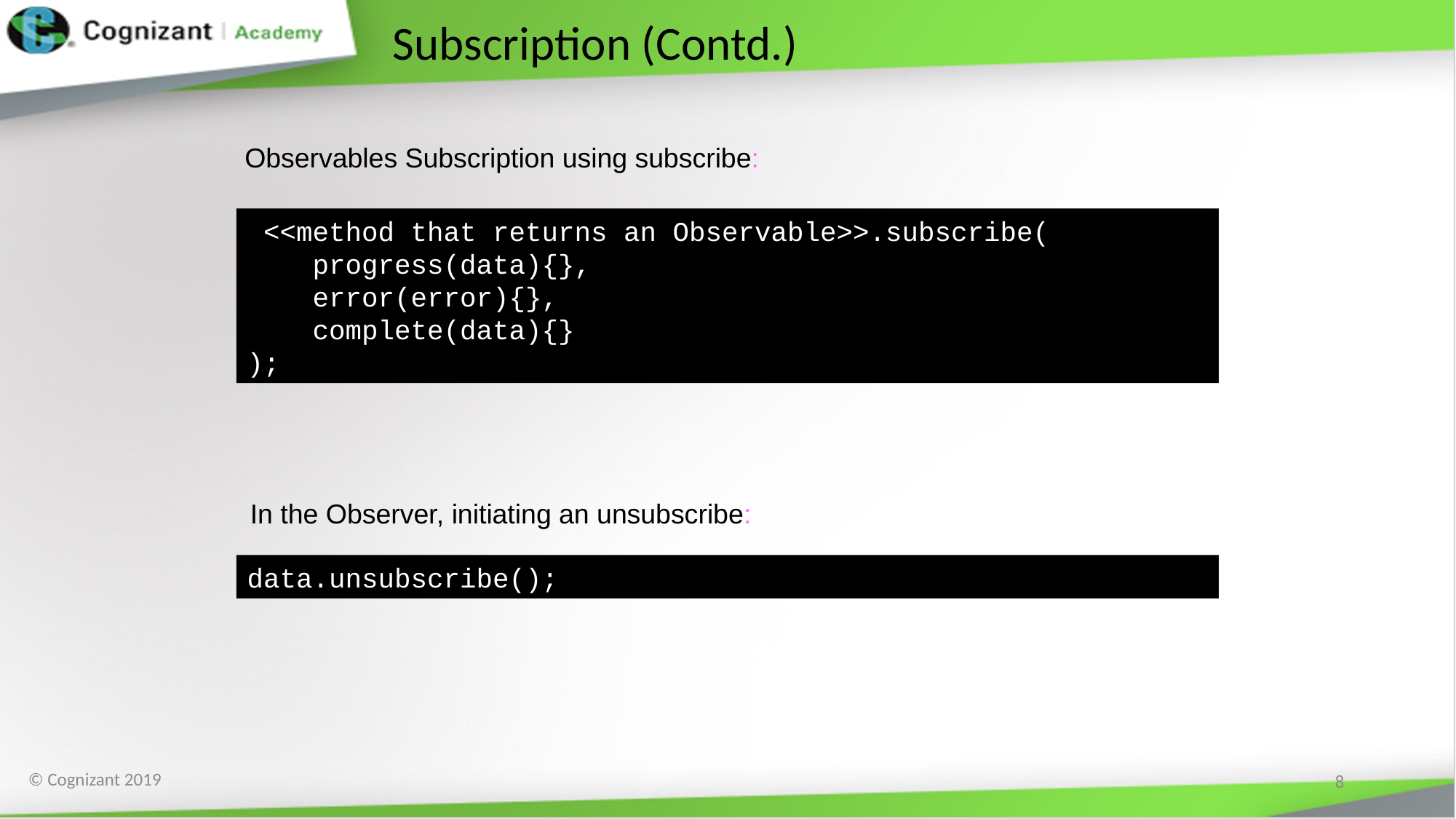

# Subscription (Contd.)
Observables Subscription using subscribe:

 <<method that returns an Observable>>.subscribe(
    progress(data){},
    error(error){},
    complete(data){}
);
In the Observer, initiating an unsubscribe:
data.unsubscribe();
© Cognizant 2019
8